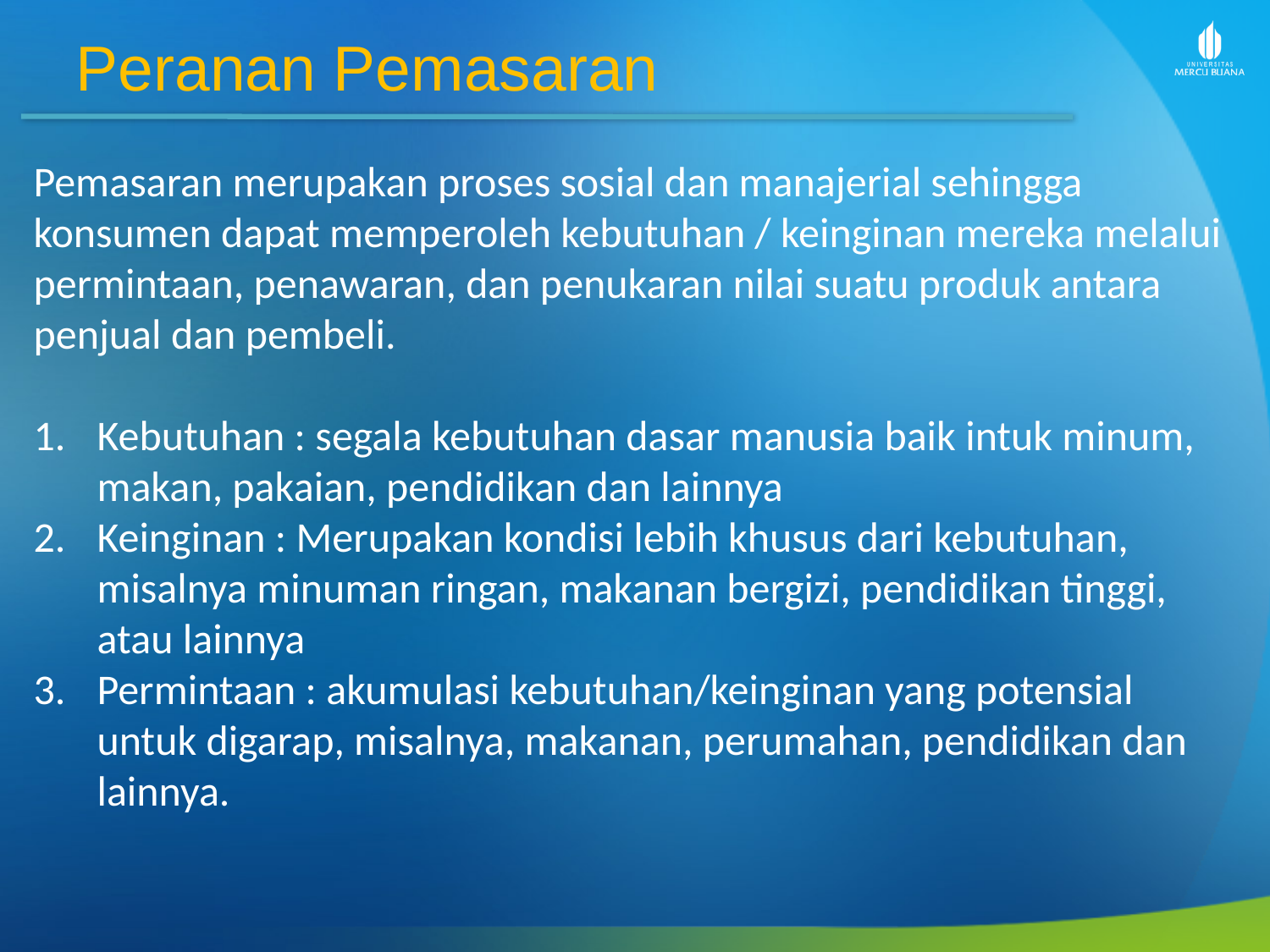

Peranan Pemasaran
Pemasaran merupakan proses sosial dan manajerial sehingga konsumen dapat memperoleh kebutuhan / keinginan mereka melalui permintaan, penawaran, dan penukaran nilai suatu produk antara penjual dan pembeli.

Kebutuhan : segala kebutuhan dasar manusia baik intuk minum, makan, pakaian, pendidikan dan lainnya
Keinginan : Merupakan kondisi lebih khusus dari kebutuhan, misalnya minuman ringan, makanan bergizi, pendidikan tinggi, atau lainnya
Permintaan : akumulasi kebutuhan/keinginan yang potensial untuk digarap, misalnya, makanan, perumahan, pendidikan dan lainnya.